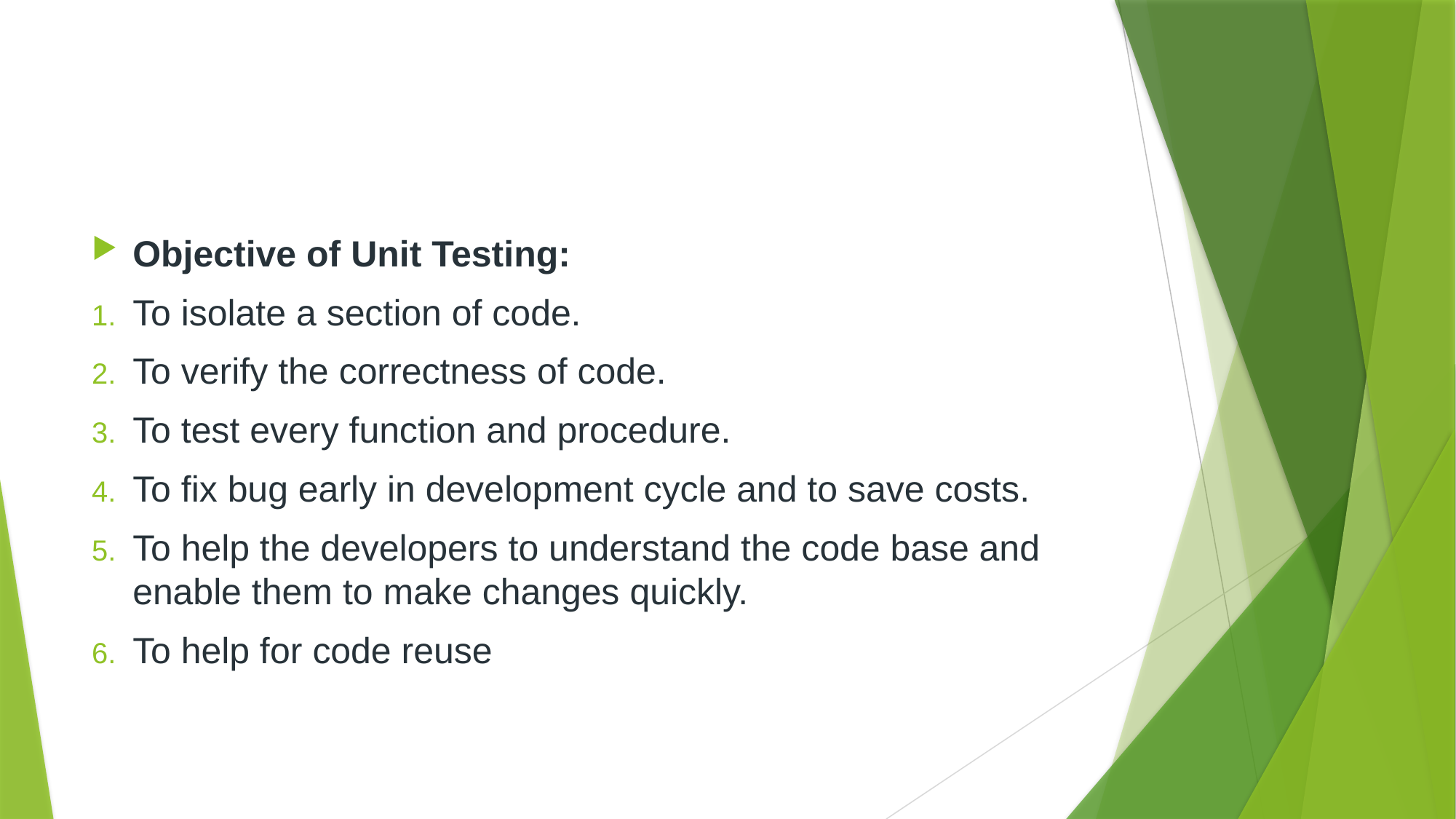

#
Objective of Unit Testing:
To isolate a section of code.
To verify the correctness of code.
To test every function and procedure.
To fix bug early in development cycle and to save costs.
To help the developers to understand the code base and enable them to make changes quickly.
To help for code reuse